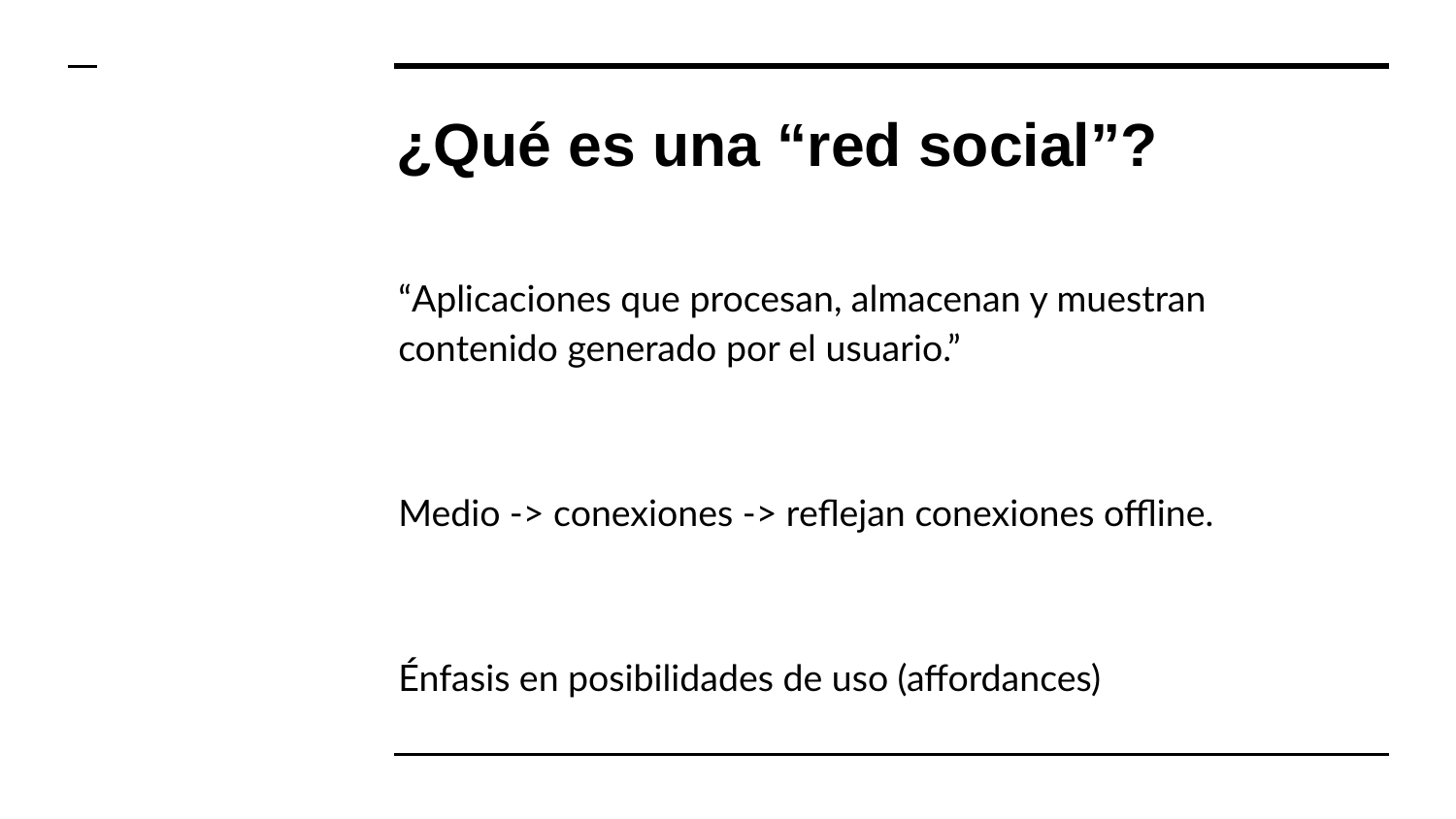

# ¿Qué es una “red social”?
“Aplicaciones que procesan, almacenan y muestran contenido generado por el usuario.”

Medio -> conexiones -> reflejan conexiones offline.

Énfasis en posibilidades de uso (affordances)